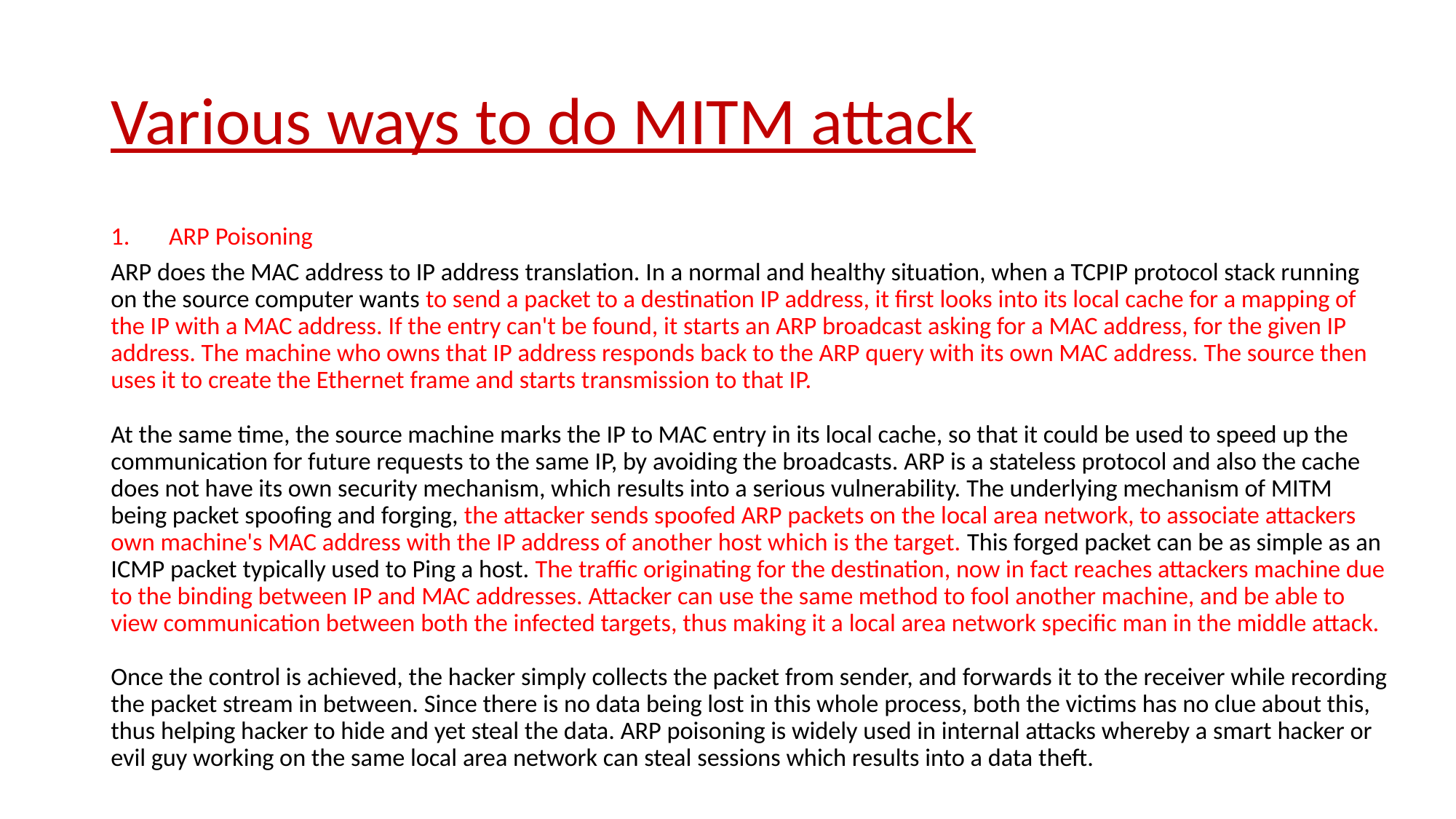

# Various ways to do MITM attack
ARP Poisoning
ARP does the MAC address to IP address translation. In a normal and healthy situation, when a TCPIP protocol stack running on the source computer wants to send a packet to a destination IP address, it first looks into its local cache for a mapping of the IP with a MAC address. If the entry can't be found, it starts an ARP broadcast asking for a MAC address, for the given IP address. The machine who owns that IP address responds back to the ARP query with its own MAC address. The source then uses it to create the Ethernet frame and starts transmission to that IP.
At the same time, the source machine marks the IP to MAC entry in its local cache, so that it could be used to speed up the communication for future requests to the same IP, by avoiding the broadcasts. ARP is a stateless protocol and also the cache does not have its own security mechanism, which results into a serious vulnerability. The underlying mechanism of MITM being packet spoofing and forging, the attacker sends spoofed ARP packets on the local area network, to associate attackers own machine's MAC address with the IP address of another host which is the target. This forged packet can be as simple as an ICMP packet typically used to Ping a host. The traffic originating for the destination, now in fact reaches attackers machine due to the binding between IP and MAC addresses. Attacker can use the same method to fool another machine, and be able to view communication between both the infected targets, thus making it a local area network specific man in the middle attack. 
Once the control is achieved, the hacker simply collects the packet from sender, and forwards it to the receiver while recording the packet stream in between. Since there is no data being lost in this whole process, both the victims has no clue about this, thus helping hacker to hide and yet steal the data. ARP poisoning is widely used in internal attacks whereby a smart hacker or evil guy working on the same local area network can steal sessions which results into a data theft.